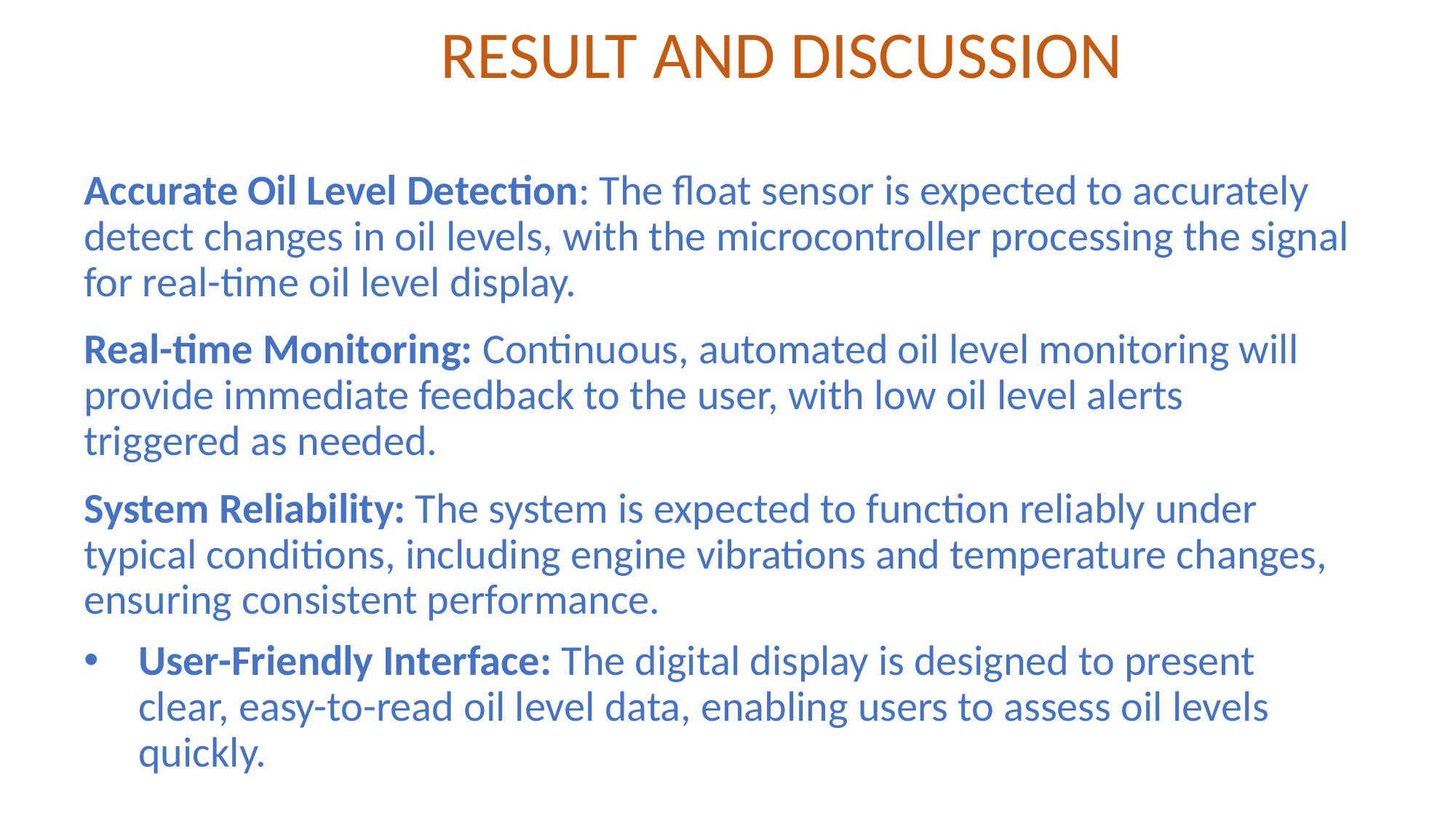

# RESULT AND DISCUSSION
Accurate Oil Level Detection: The float sensor is expected to accurately detect changes in oil levels, with the microcontroller processing the signal for real-time oil level display.
Real-time Monitoring: Continuous, automated oil level monitoring will provide immediate feedback to the user, with low oil level alerts triggered as needed.
System Reliability: The system is expected to function reliably under typical conditions, including engine vibrations and temperature changes, ensuring consistent performance.
User-Friendly Interface: The digital display is designed to present clear, easy-to-read oil level data, enabling users to assess oil levels quickly.